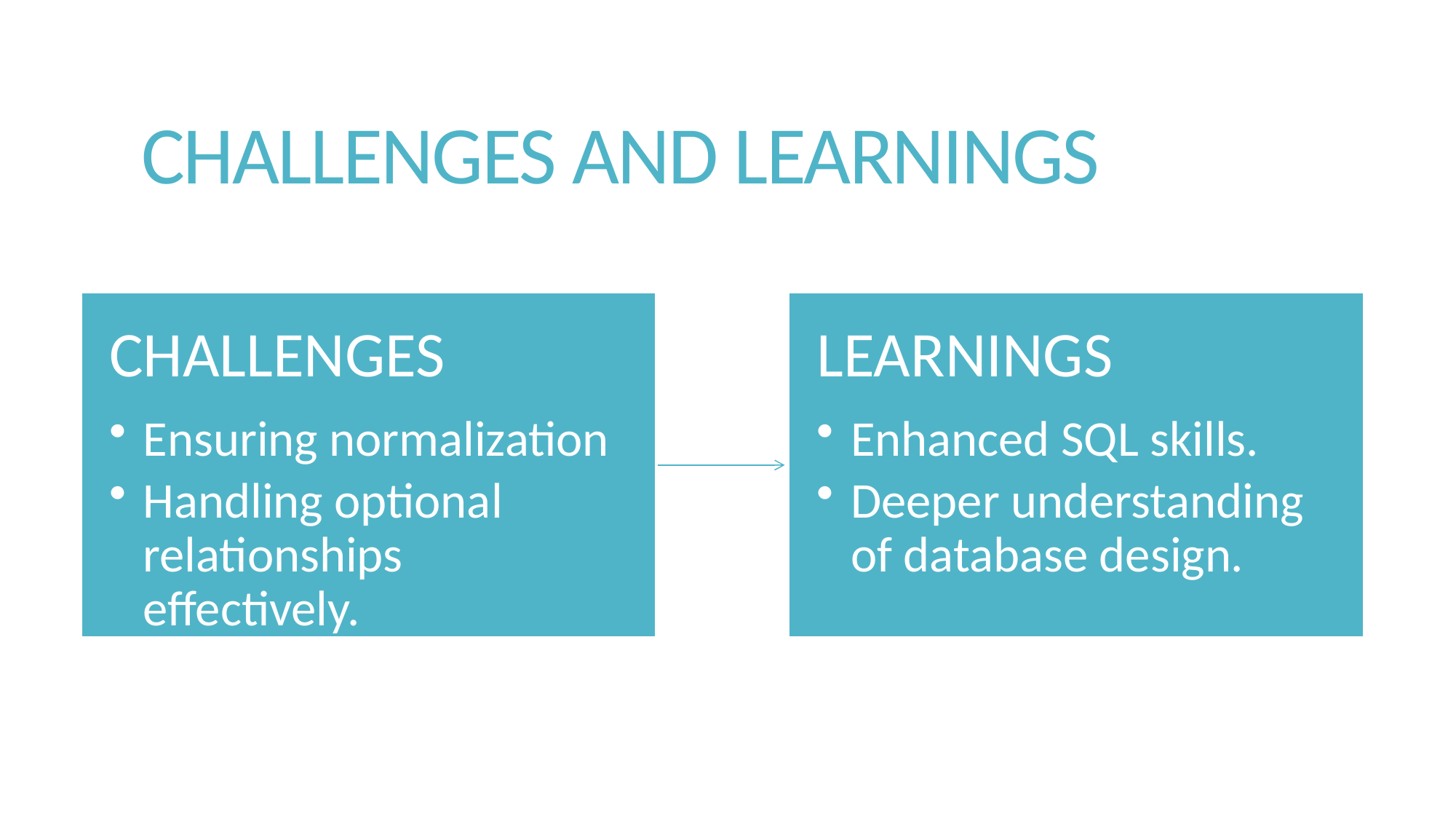

# CHALLENGES AND LEARNINGS

CHALLENGES
Ensuring normalization
Handling optional relationships effectively.
LEARNINGS
Enhanced SQL skills.
Deeper understanding of database design.